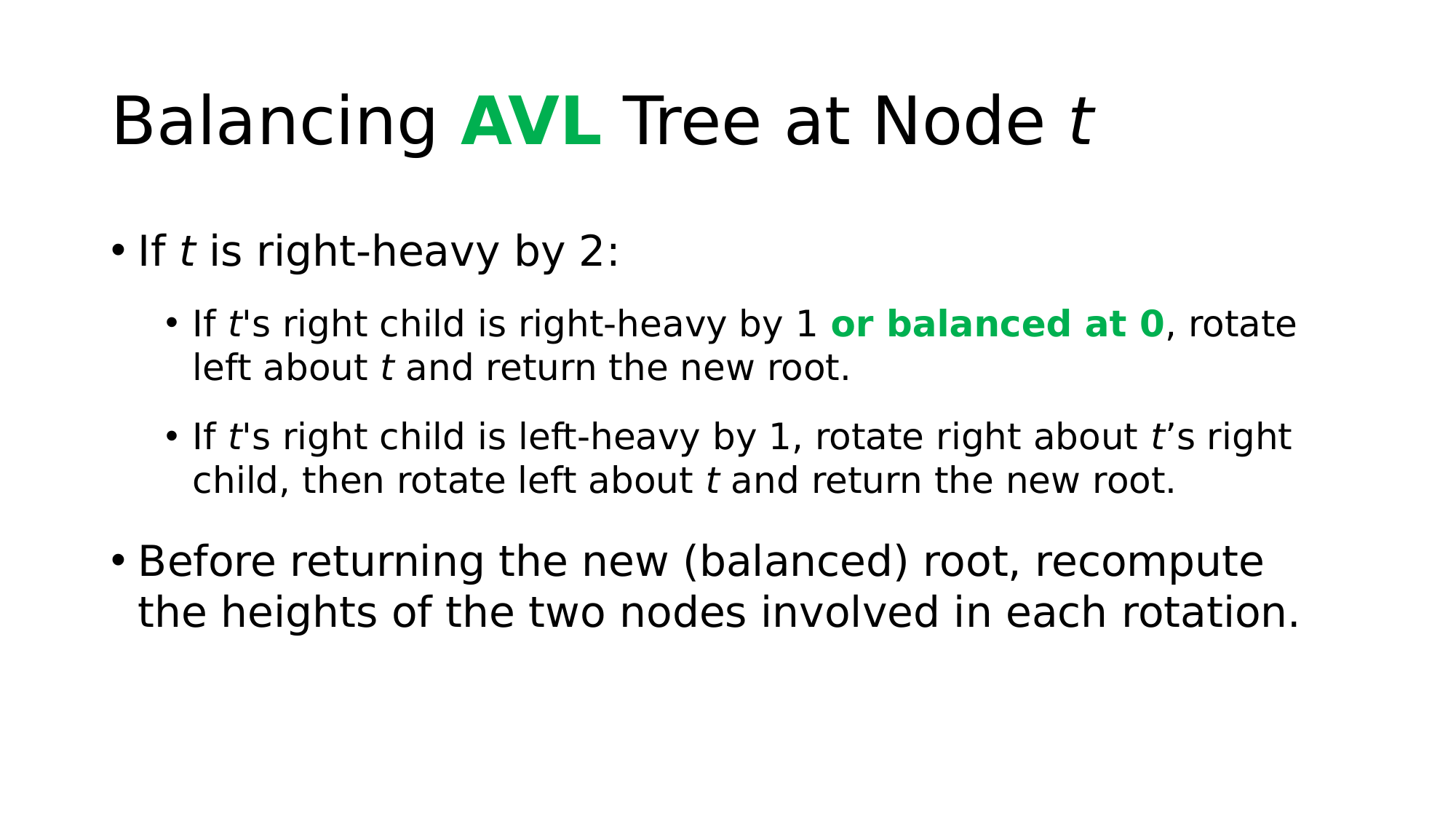

# Balancing AVL Tree at Node t
If t is right-heavy by 2:
If t's right child is right-heavy by 1 or balanced at 0, rotate left about t and return the new root.
If t's right child is left-heavy by 1, rotate right about t’s right child, then rotate left about t and return the new root.
Before returning the new (balanced) root, recompute the heights of the two nodes involved in each rotation.